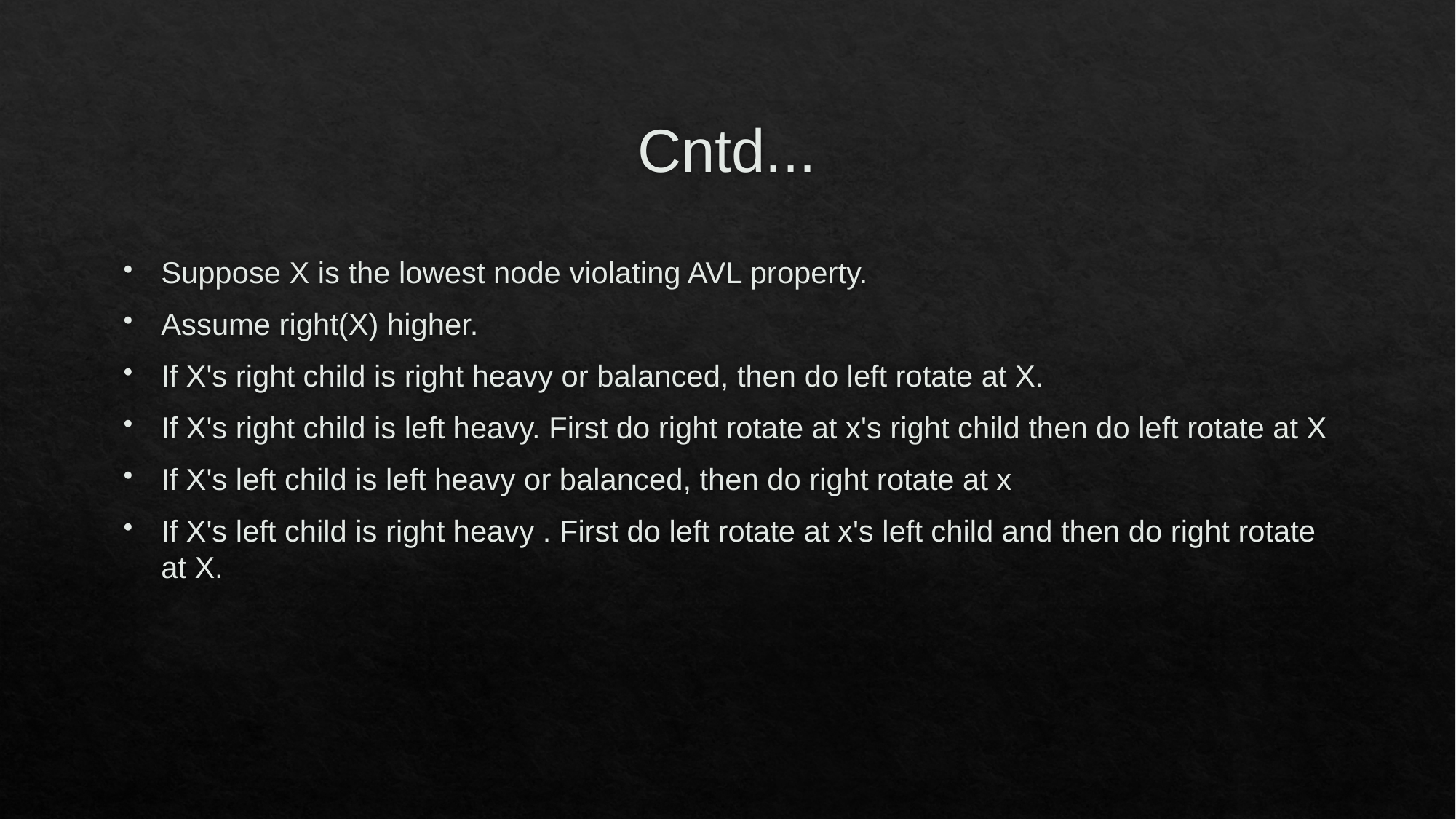

# Cntd...
Suppose X is the lowest node violating AVL property.
Assume right(X) higher.
If X's right child is right heavy or balanced, then do left rotate at X.
If X's right child is left heavy. First do right rotate at x's right child then do left rotate at X
If X's left child is left heavy or balanced, then do right rotate at x
If X's left child is right heavy . First do left rotate at x's left child and then do right rotate at X.